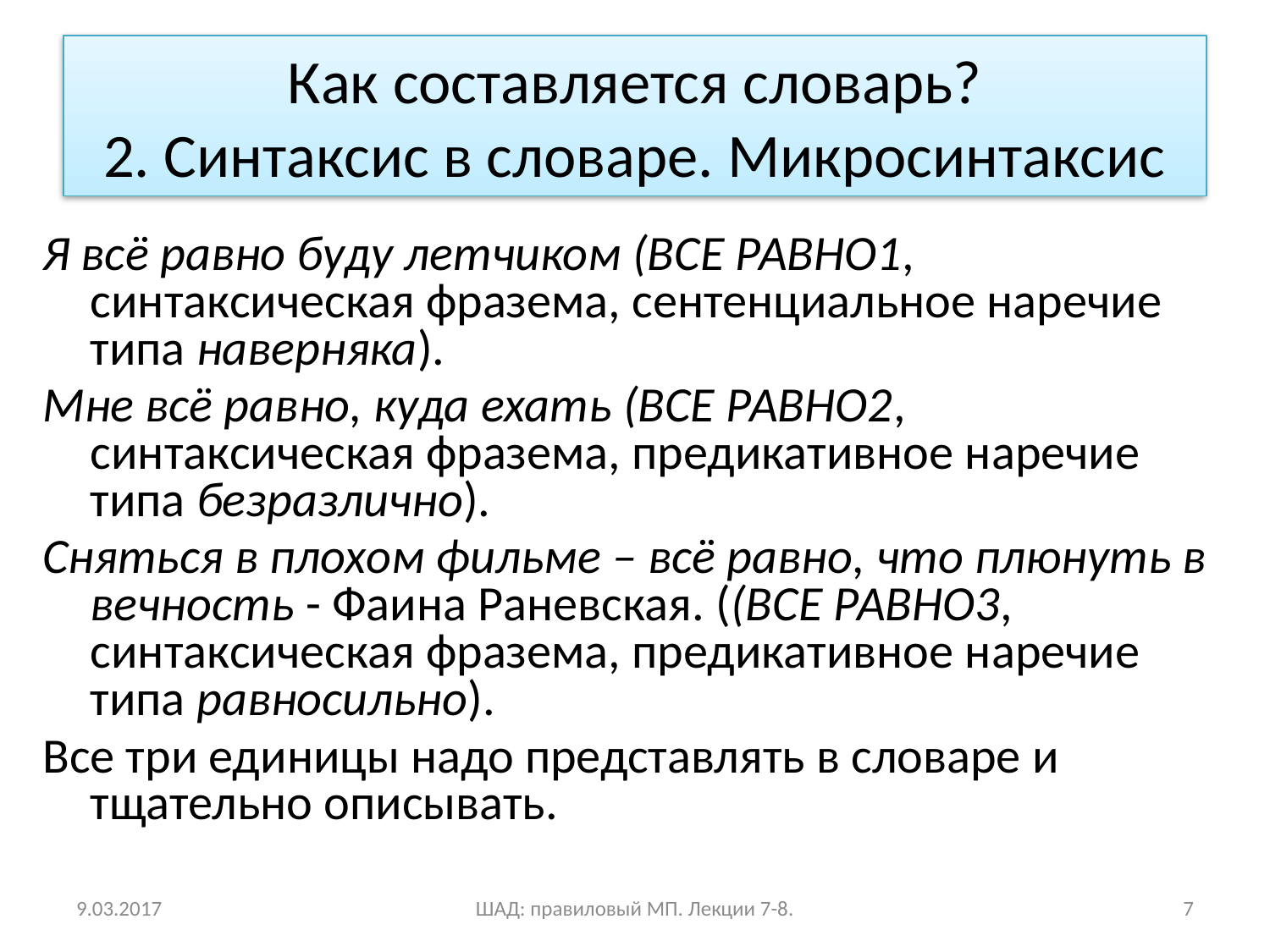

Как составляется словарь?
2. Синтаксис в словаре. Микросинтаксис
Я всё равно буду летчиком (ВСЕ РАВНО1, синтаксическая фразема, сентенциальное наречие типа наверняка).
Мне всё равно, куда ехать (ВСЕ РАВНО2, синтаксическая фразема, предикативное наречие типа безразлично).
Сняться в плохом фильме – всё равно, что плюнуть в вечность - Фаина Раневская. ((ВСЕ РАВНО3, синтаксическая фразема, предикативное наречие типа равносильно).
Все три единицы надо представлять в словаре и тщательно описывать.

9.03.2017
ШАД: правиловый МП. Лекции 7-8.
7